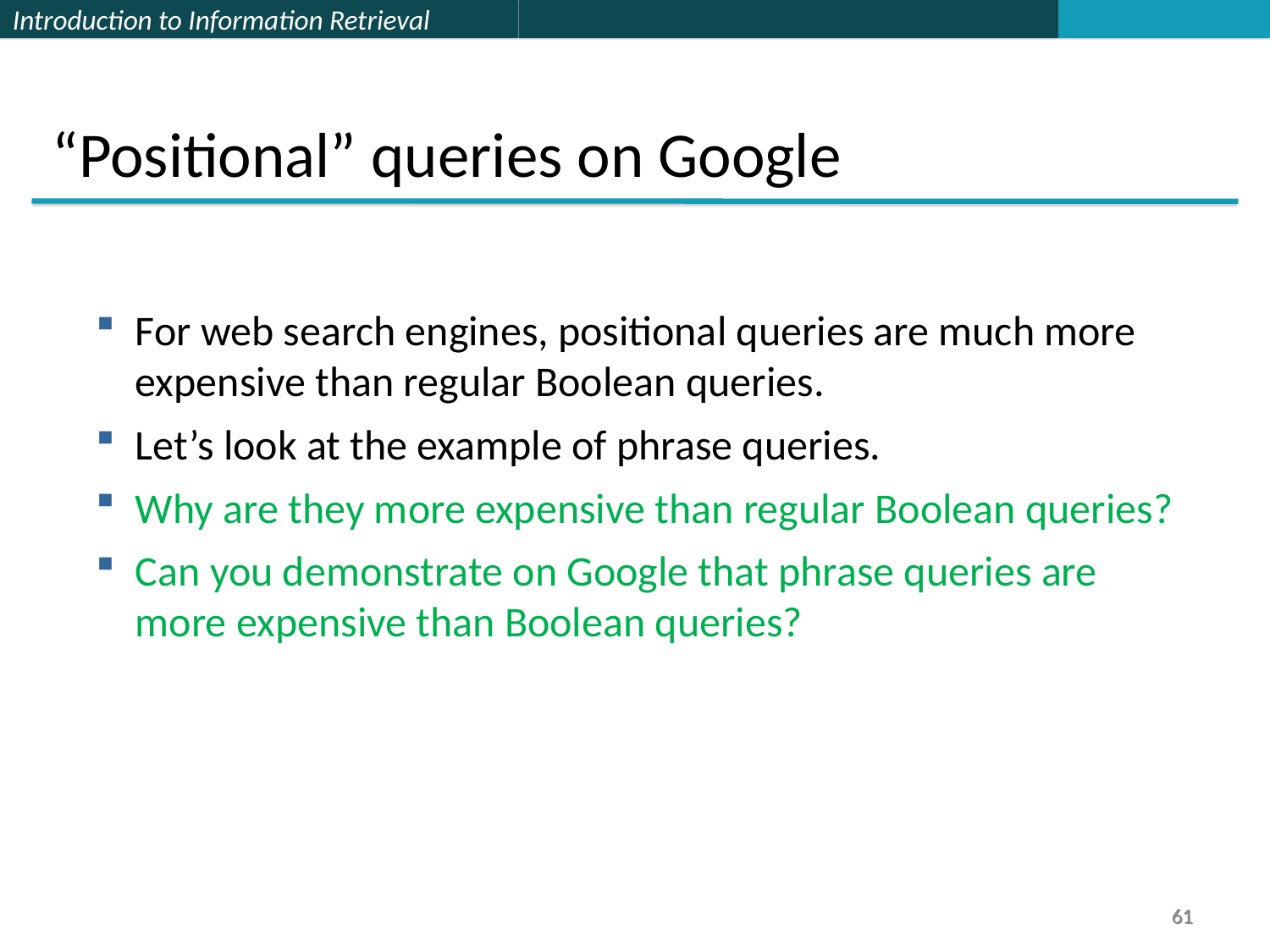

“Positional” queries on Google
For web search engines, positional queries are much more expensive than regular Boolean queries.
Let’s look at the example of phrase queries.
Why are they more expensive than regular Boolean queries?
Can you demonstrate on Google that phrase queries are more expensive than Boolean queries?
61
61